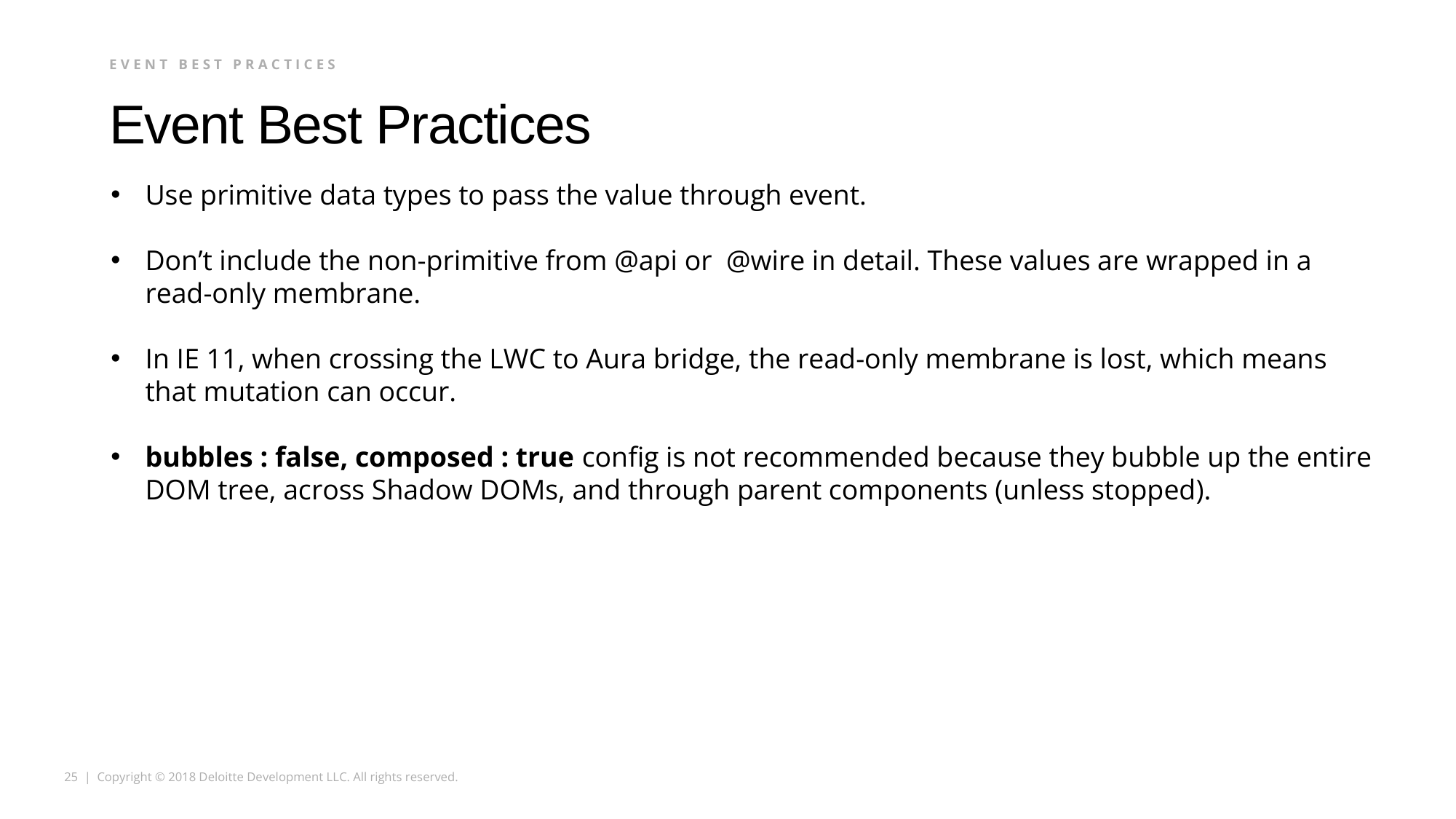

Event best practices
# Event Best Practices
Use primitive data types to pass the value through event.

Don’t include the non-primitive from @api or  @wire in detail. These values are wrapped in a read-only membrane.

In IE 11, when crossing the LWC to Aura bridge, the read-only membrane is lost, which means that mutation can occur.

bubbles : false, composed : true config is not recommended because they bubble up the entire DOM tree, across Shadow DOMs, and through parent components (unless stopped).